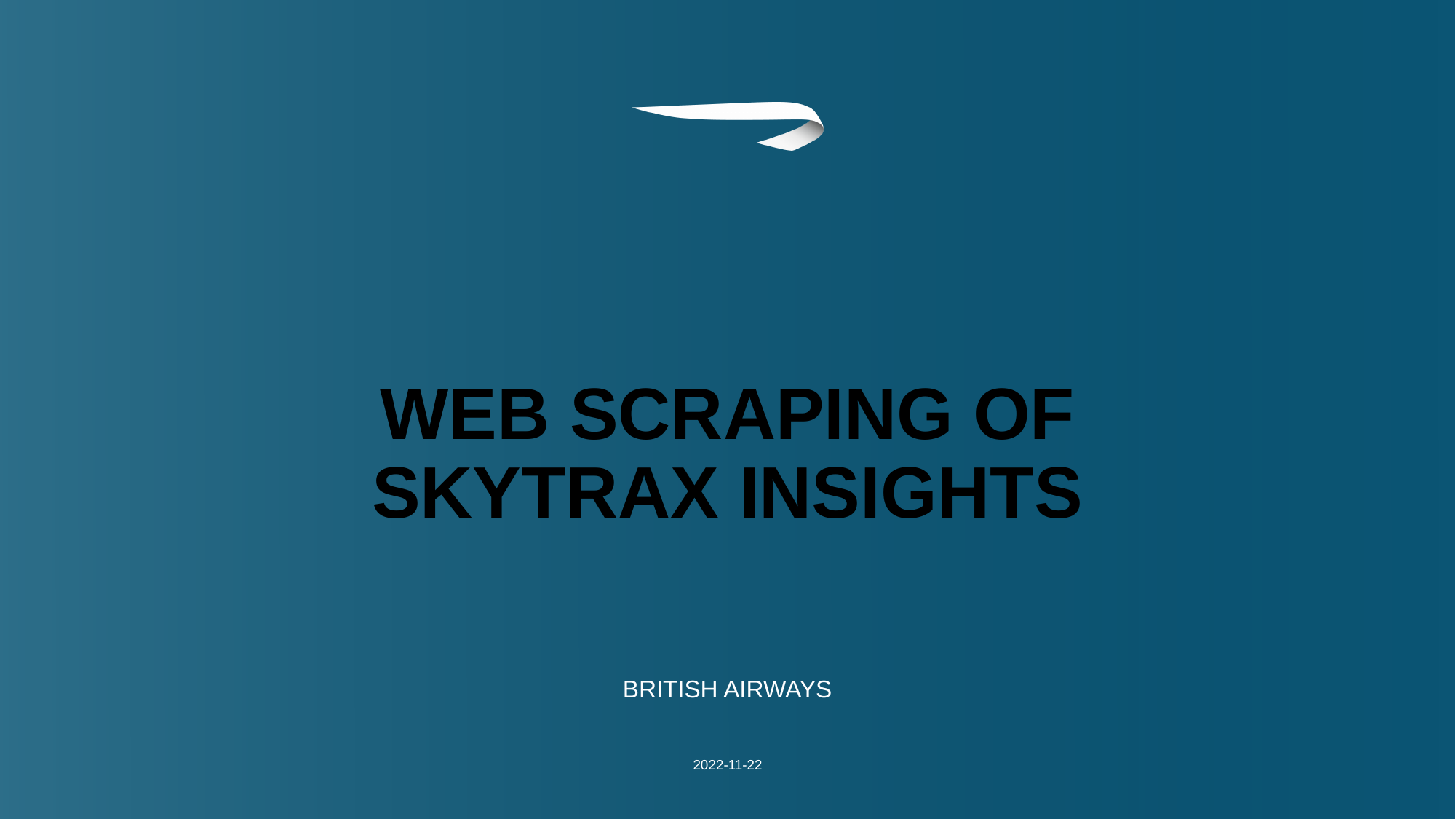

# WEB SCRAPING OF SKYTRAX INSIGHTS
BRITISH AIRWAYS
2022-11-22